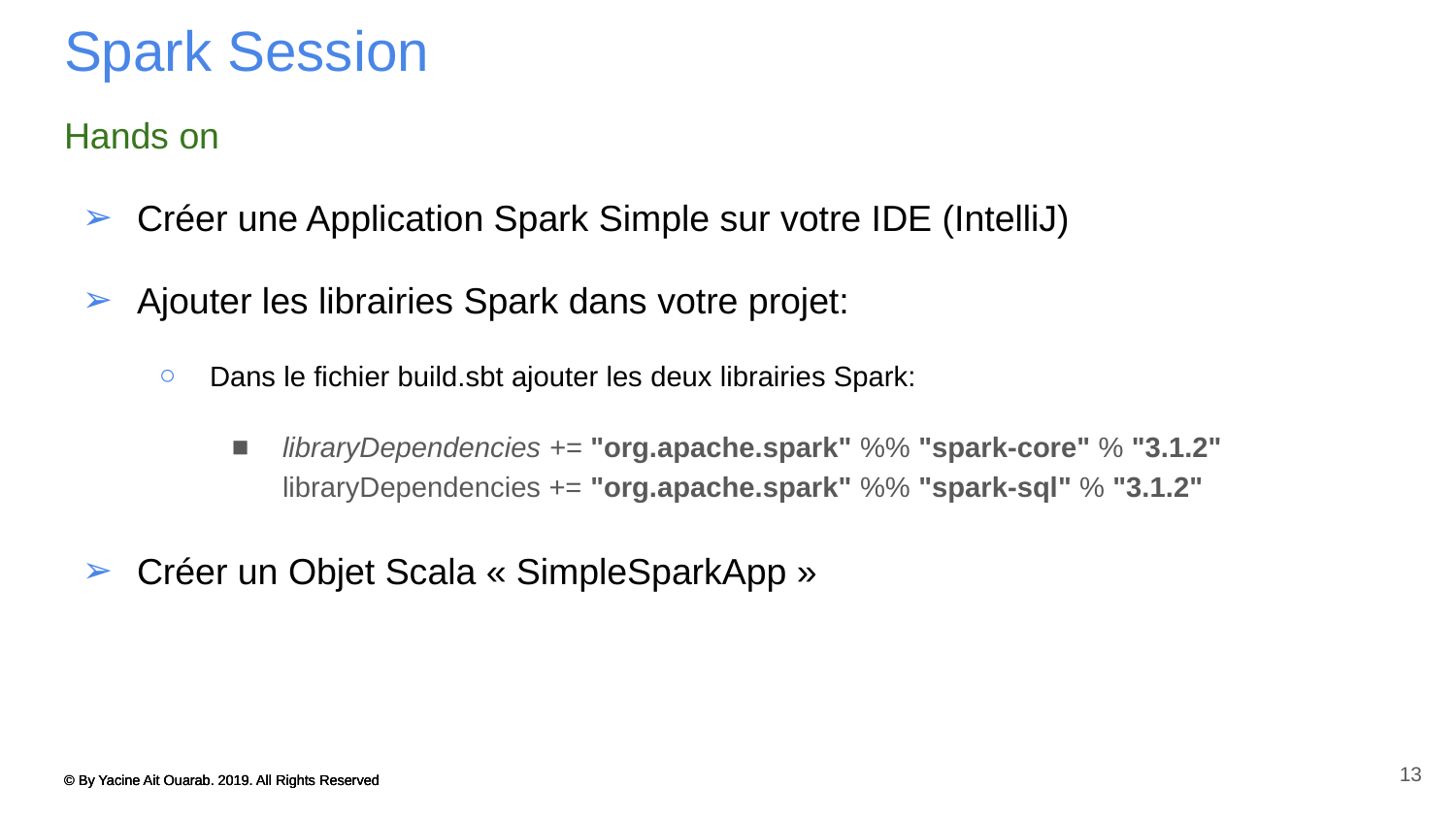

# Spark Session

Hands on
Créer une Application Spark Simple sur votre IDE (IntelliJ)
Ajouter les librairies Spark dans votre projet:
Dans le fichier build.sbt ajouter les deux librairies Spark:
libraryDependencies += "org.apache.spark" %% "spark-core" % "3.1.2"
libraryDependencies += "org.apache.spark" %% "spark-sql" % "3.1.2"
Créer un Objet Scala « SimpleSparkApp »
13